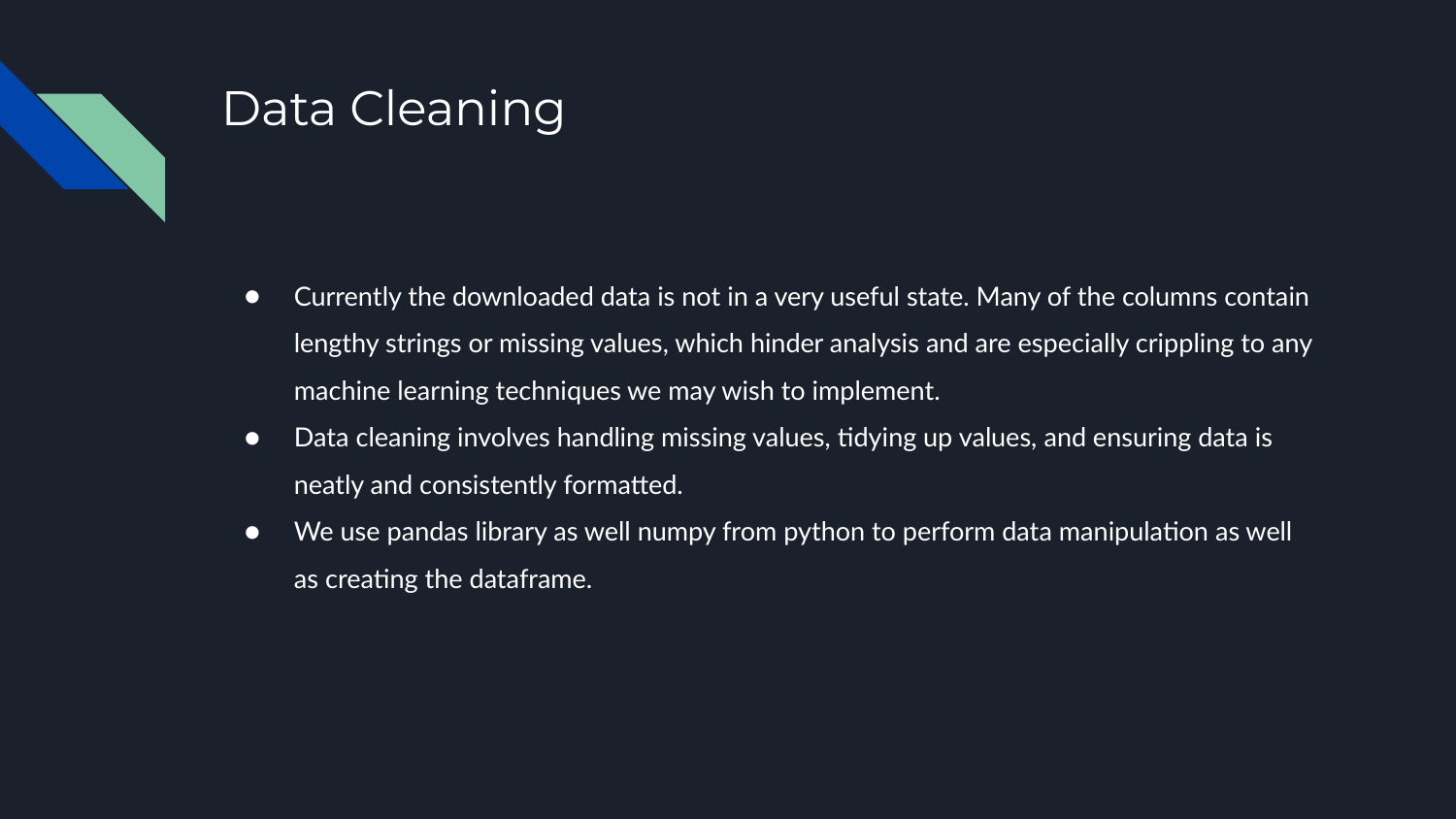

# Data Cleaning
Currently the downloaded data is not in a very useful state. Many of the columns contain lengthy strings or missing values, which hinder analysis and are especially crippling to any machine learning techniques we may wish to implement.
Data cleaning involves handling missing values, tidying up values, and ensuring data is neatly and consistently formatted.
We use pandas library as well numpy from python to perform data manipulation as well as creating the dataframe.